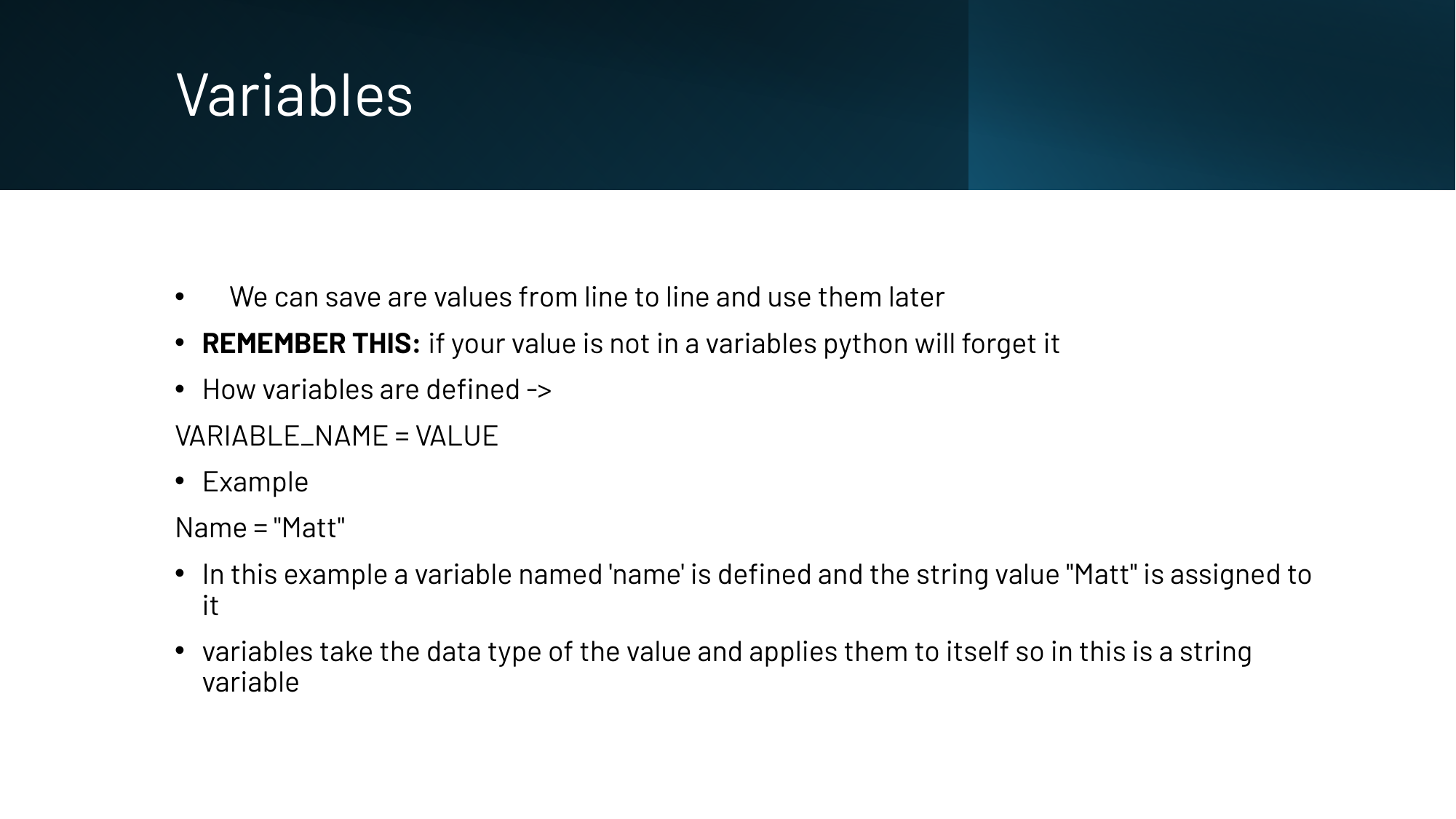

# Variables
We can save are values from line to line and use them later
REMEMBER THIS: if your value is not in a variables python will forget it
How variables are defined ->
VARIABLE_NAME = VALUE
Example
Name = "Matt"
In this example a variable named 'name' is defined and the string value "Matt" is assigned to it
variables take the data type of the value and applies them to itself so in this is a string variable